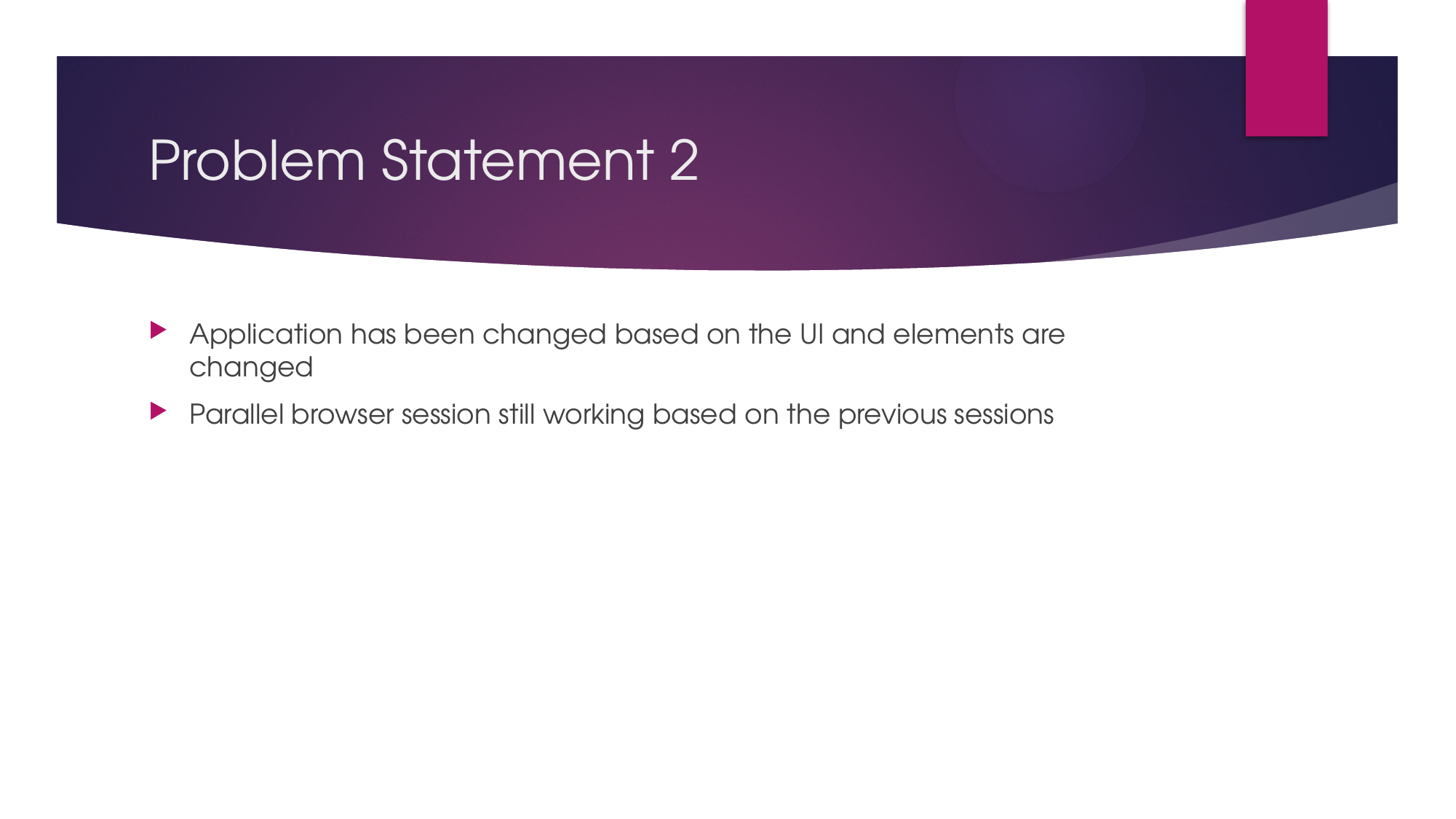

# Problem Statement 2
Application has been changed based on the UI and elements are changed
Parallel browser session still working based on the previous sessions